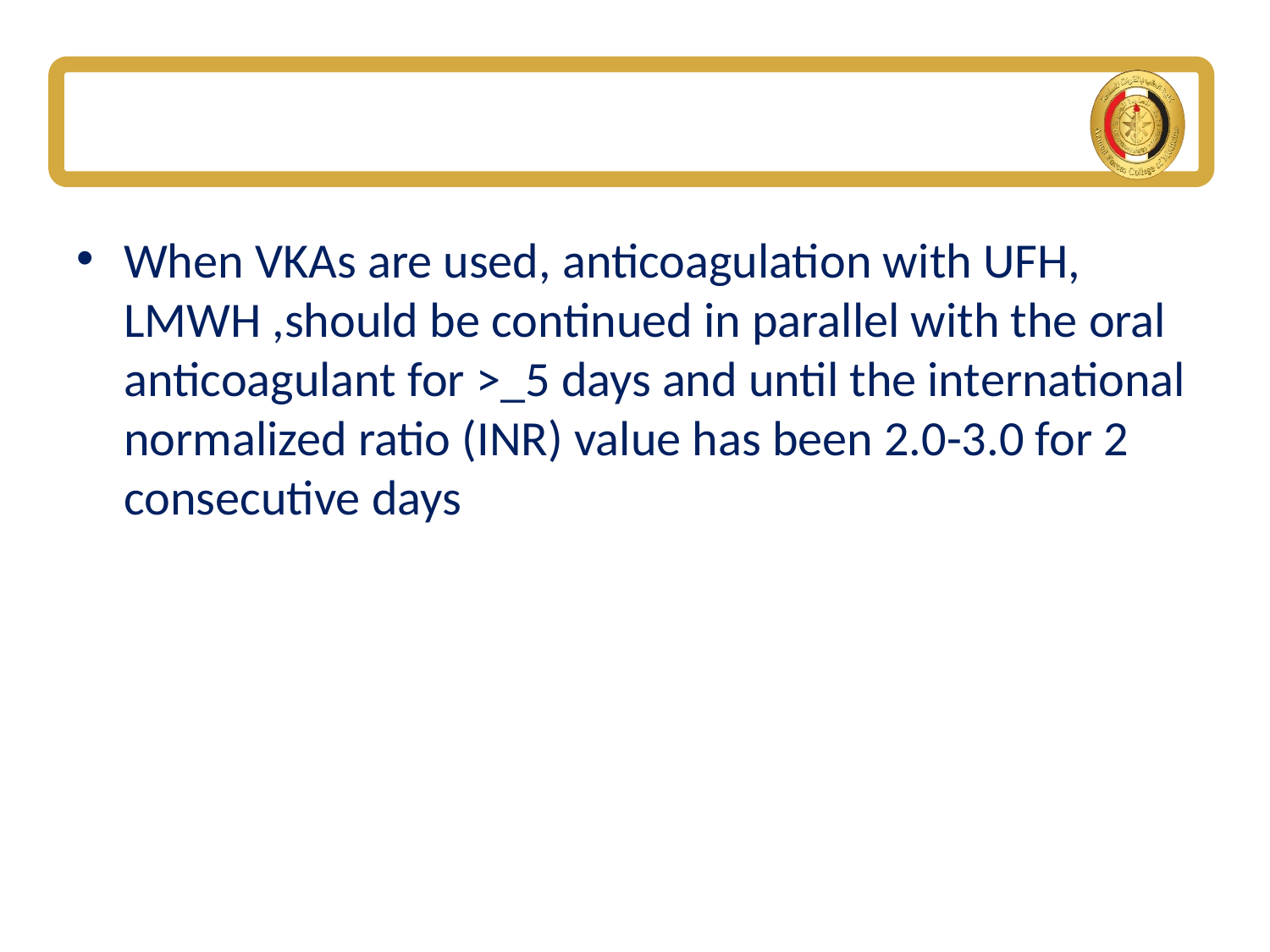

#
When VKAs are used, anticoagulation with UFH, LMWH ,should be continued in parallel with the oral anticoagulant for >_5 days and until the international normalized ratio (INR) value has been 2.0-3.0 for 2 consecutive days